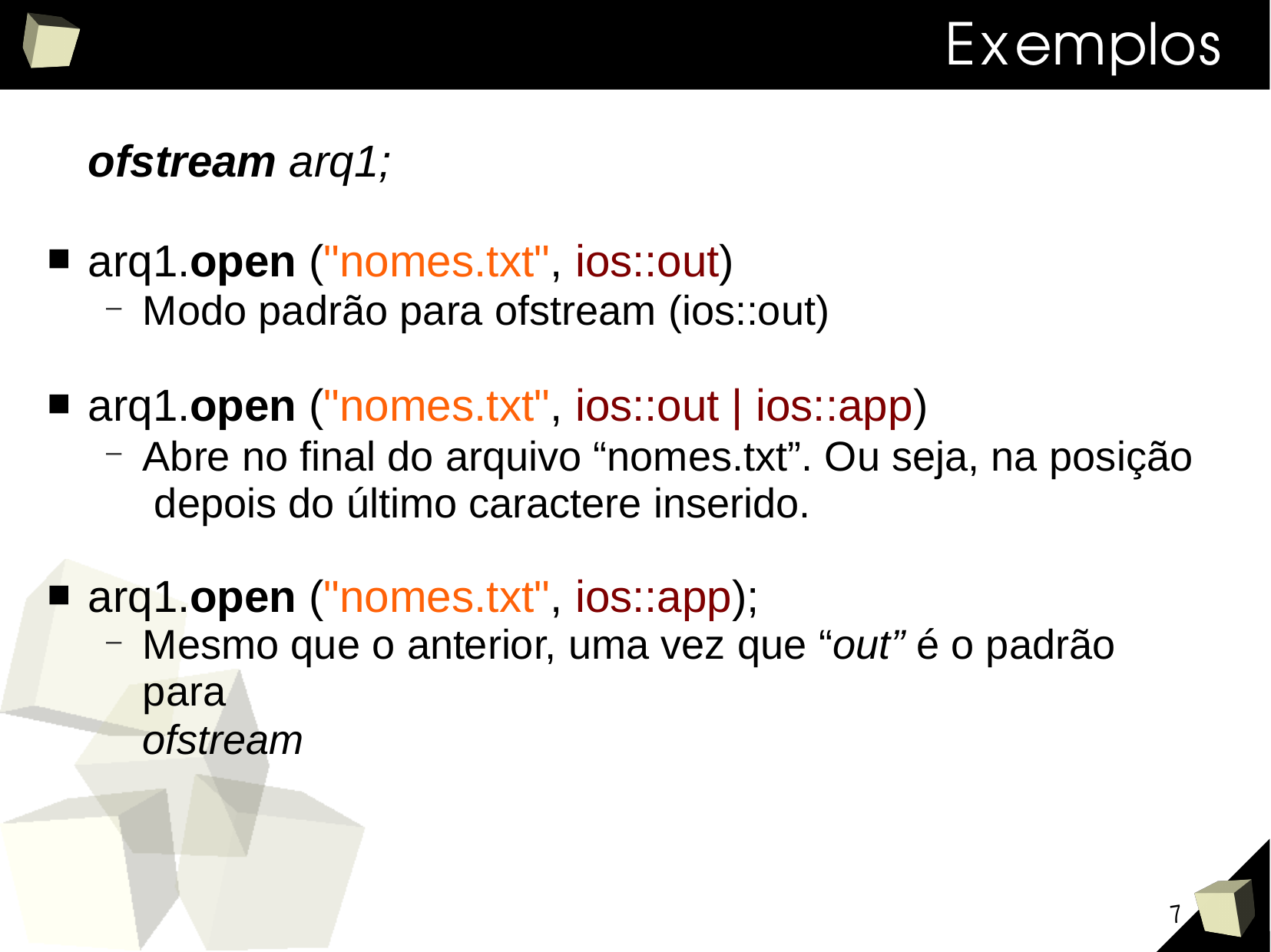

# Exemplos
ofstream arq1;

arq1.open ("nomes.txt", ios::out)
Modo padrão para ofstream (ios::out)

arq1.open ("nomes.txt", ios::out | ios::app)
Abre no final do arquivo “nomes.txt”. Ou seja, na posição  depois do último caractere inserido.

arq1.open ("nomes.txt", ios::app);
Mesmo que o anterior, uma vez que “out” é o padrão para
ofstream

7